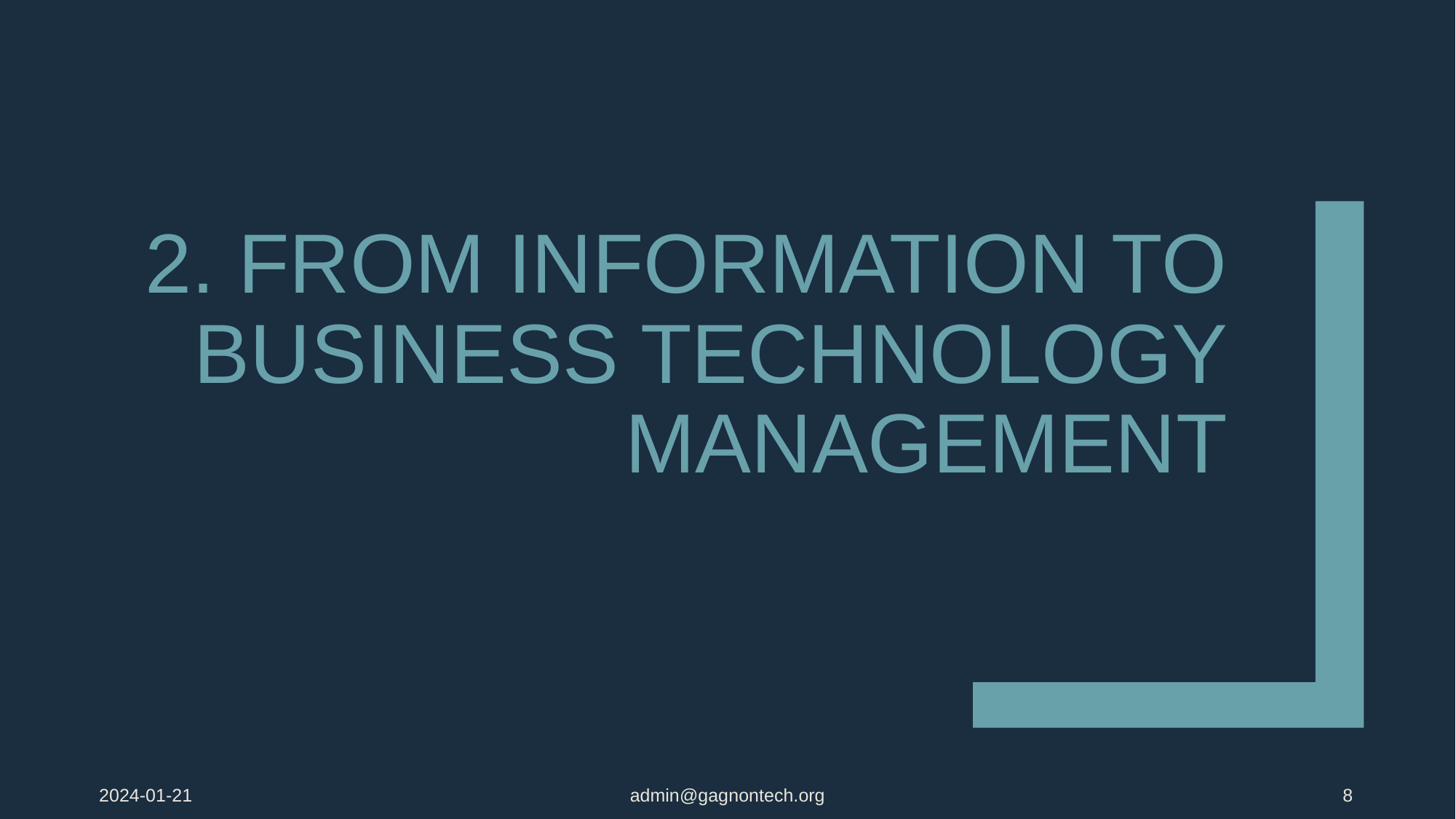

# 2. FROM INFORMATION TO BUSINESS TECHNOLOGY MANAGEMENT

2024-01-21
admin@gagnontech.org
8